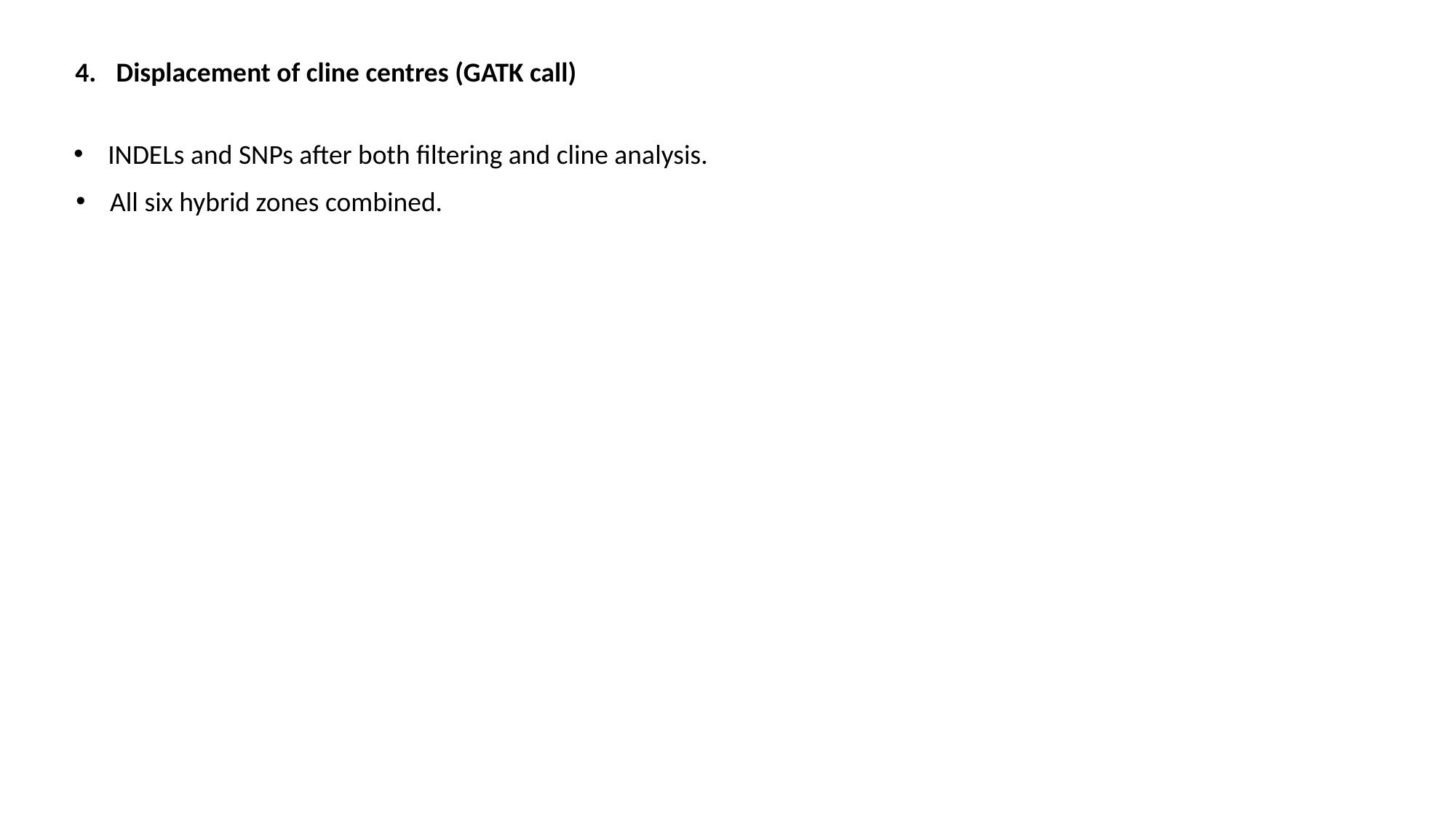

Displacement of cline centres (GATK call)
INDELs and SNPs after both filtering and cline analysis.
All six hybrid zones combined.